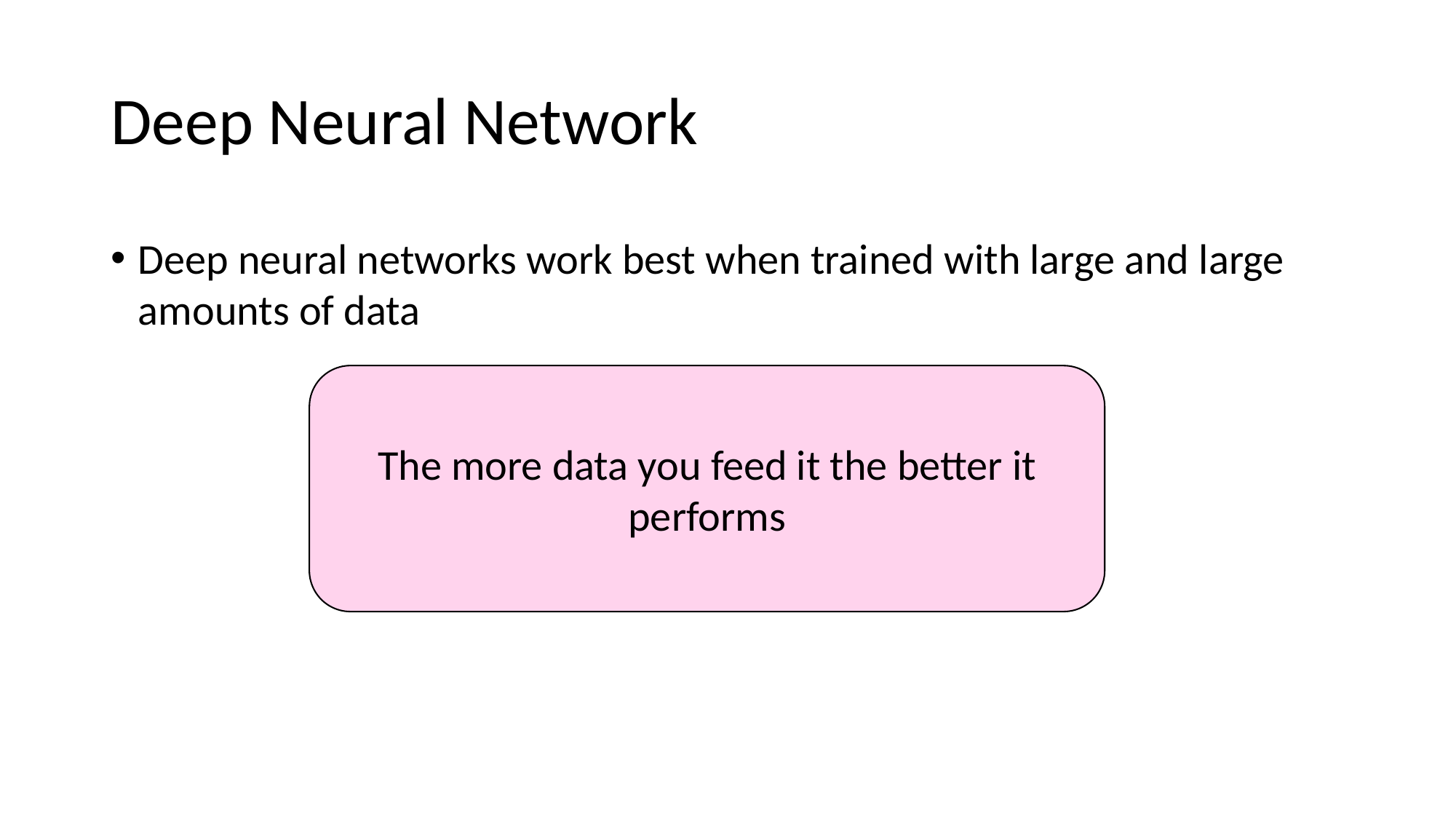

# Deep Neural Network
Deep neural networks work best when trained with large and large amounts of data
The more data you feed it the better it performs